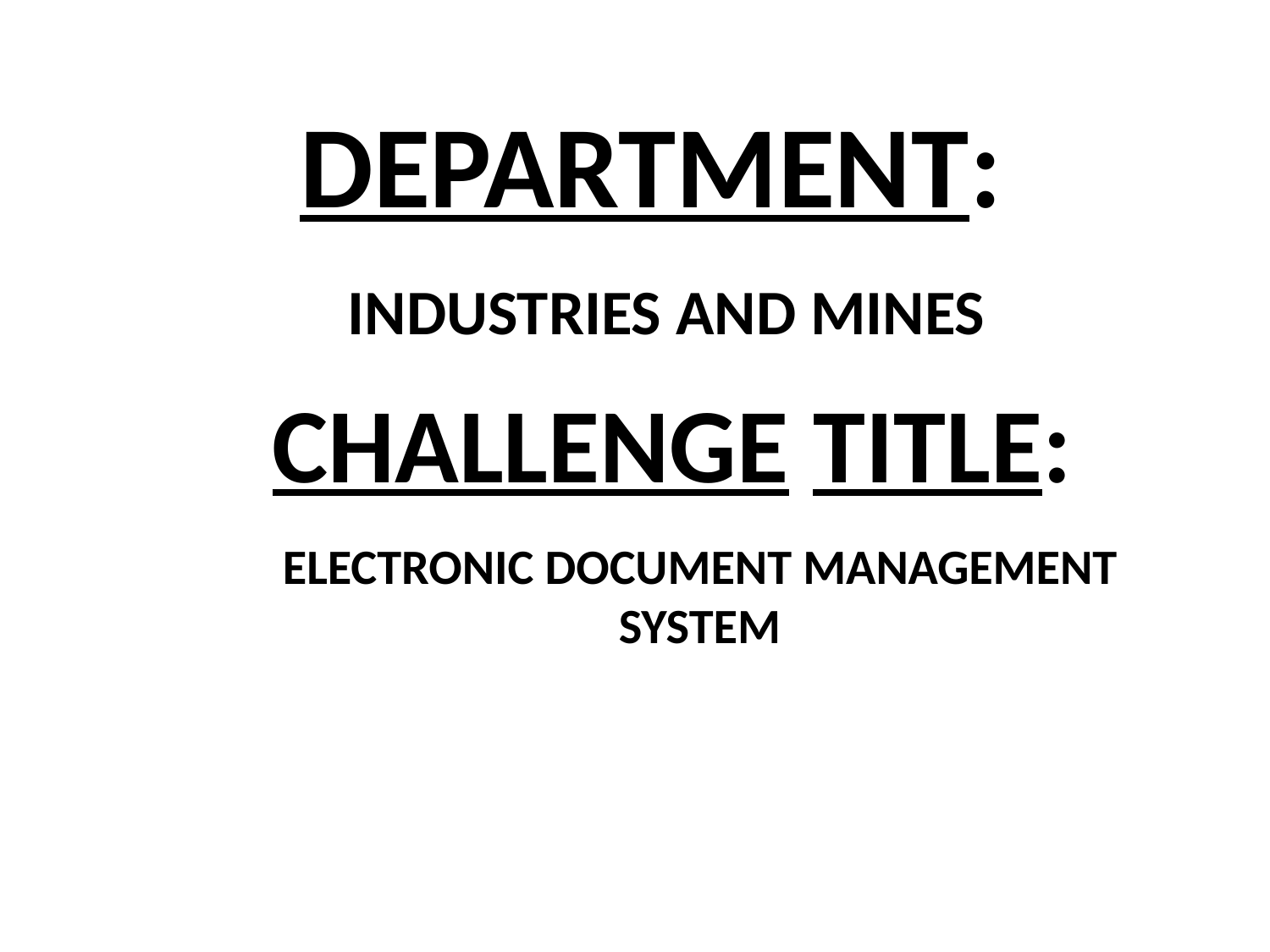

DEPARTMENT:
INDUSTRIES AND MINES
CHALLENGE TITLE:
ELECTRONIC DOCUMENT MANAGEMENT
SYSTEM